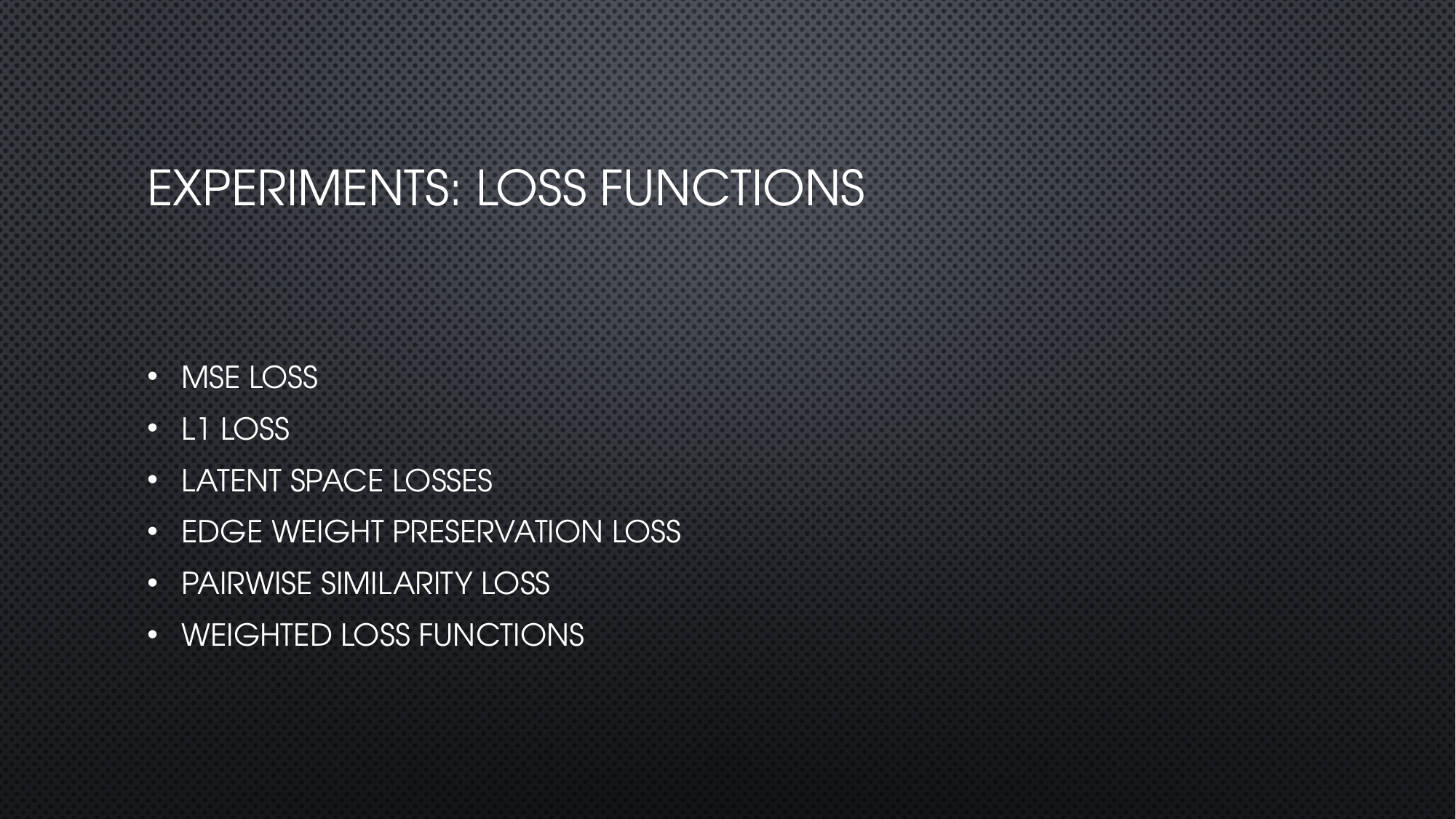

# Experiments: Loss Functions
MSE Loss
L1 Loss
Latent Space Losses
Edge Weight Preservation Loss
Pairwise Similarity Loss
Weighted Loss Functions